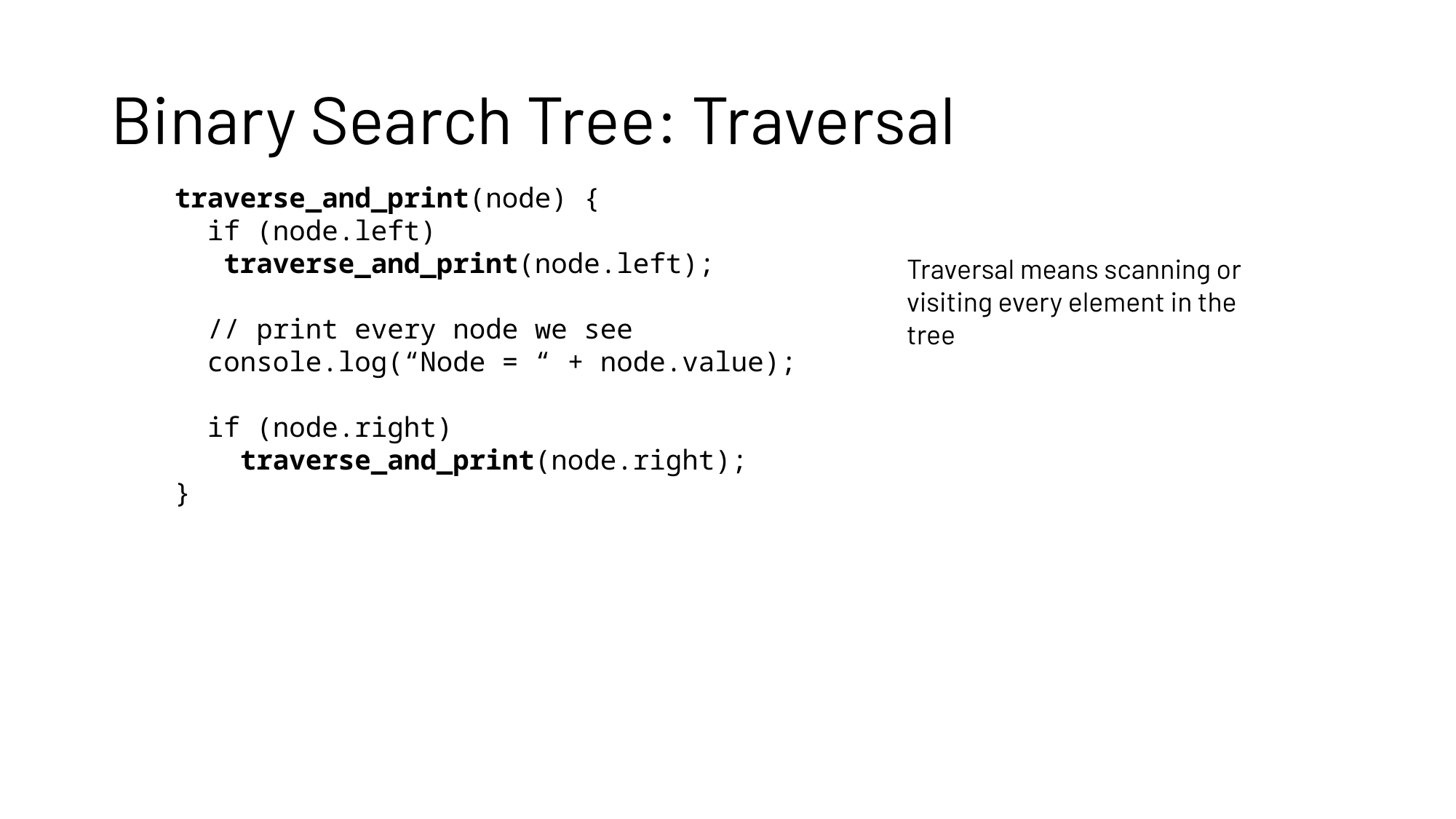

# Binary Search Tree: Traversal
traverse_and_print(node) {
  if (node.left)
   traverse_and_print(node.left);

  // print every node we see
  console.log(“Node = “ + node.value);

  if (node.right)
    traverse_and_print(node.right);
}
Traversal means scanning or visiting every element in the tree